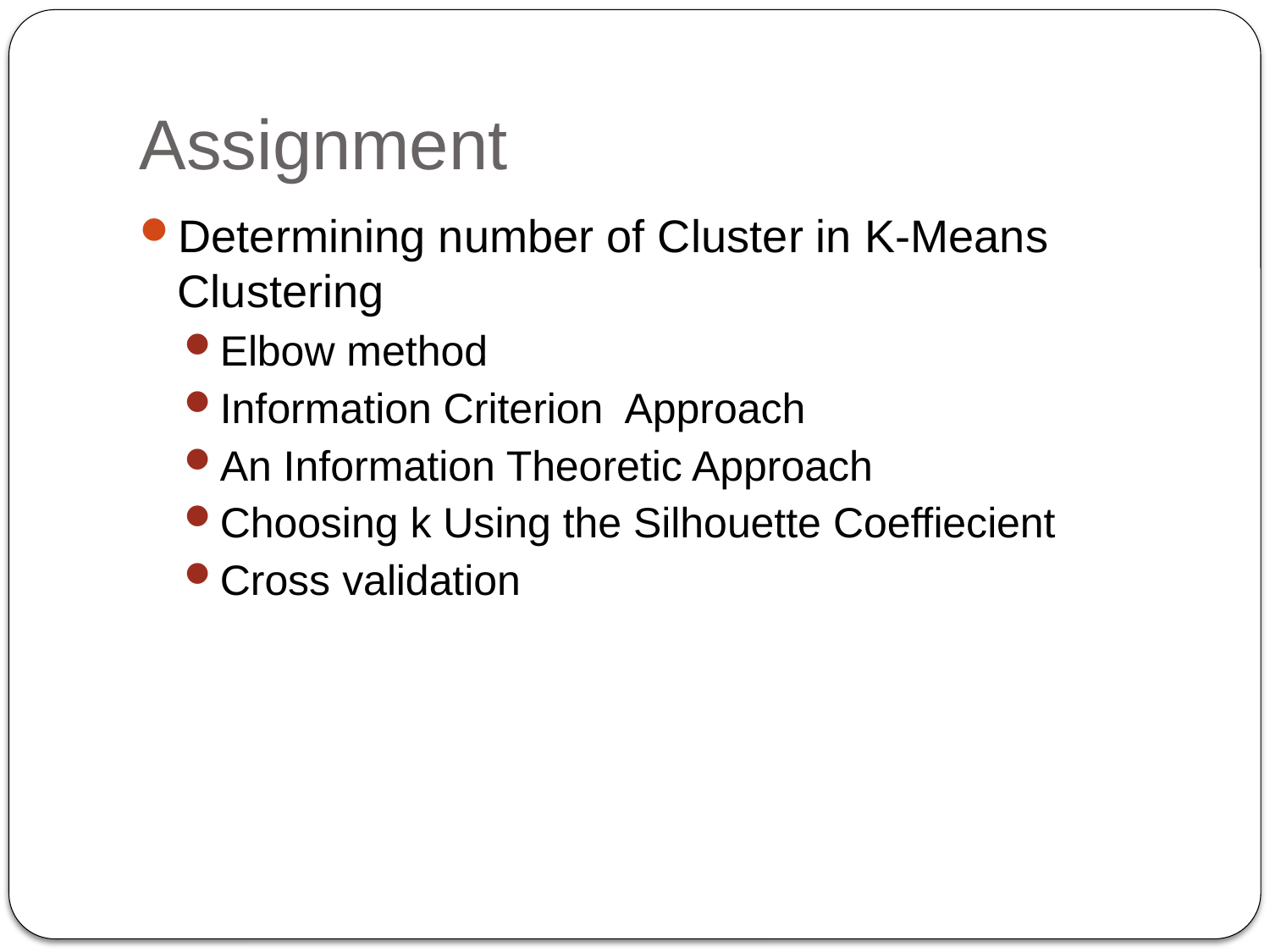

# Assignment
Determining number of Cluster in K-Means Clustering
Elbow method
Information Criterion  Approach
An Information Theoretic Approach
Choosing k Using the Silhouette Coeffiecient
Cross validation